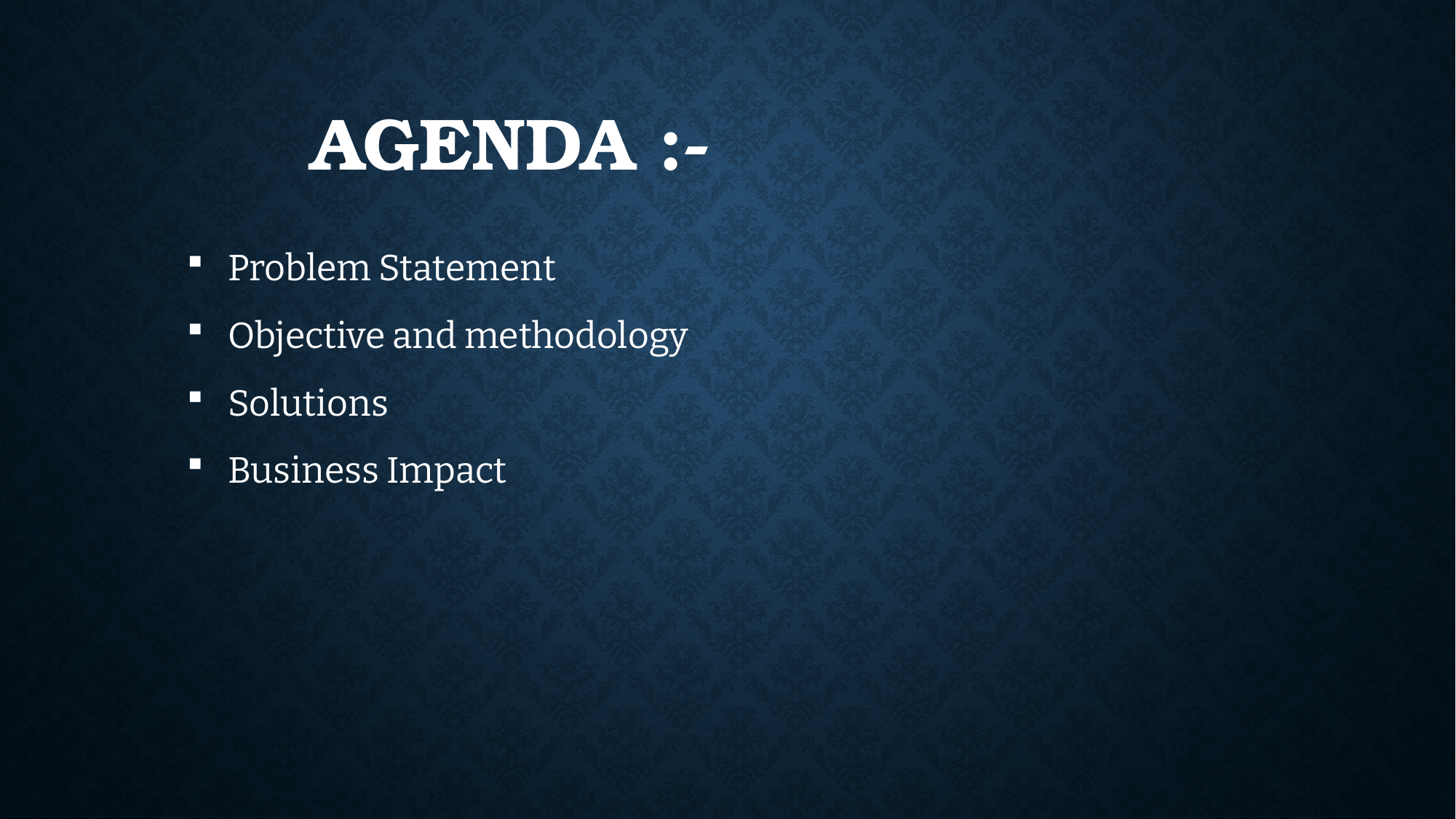

# Agenda :-
Problem Statement
Objective and methodology
Solutions
Business Impact